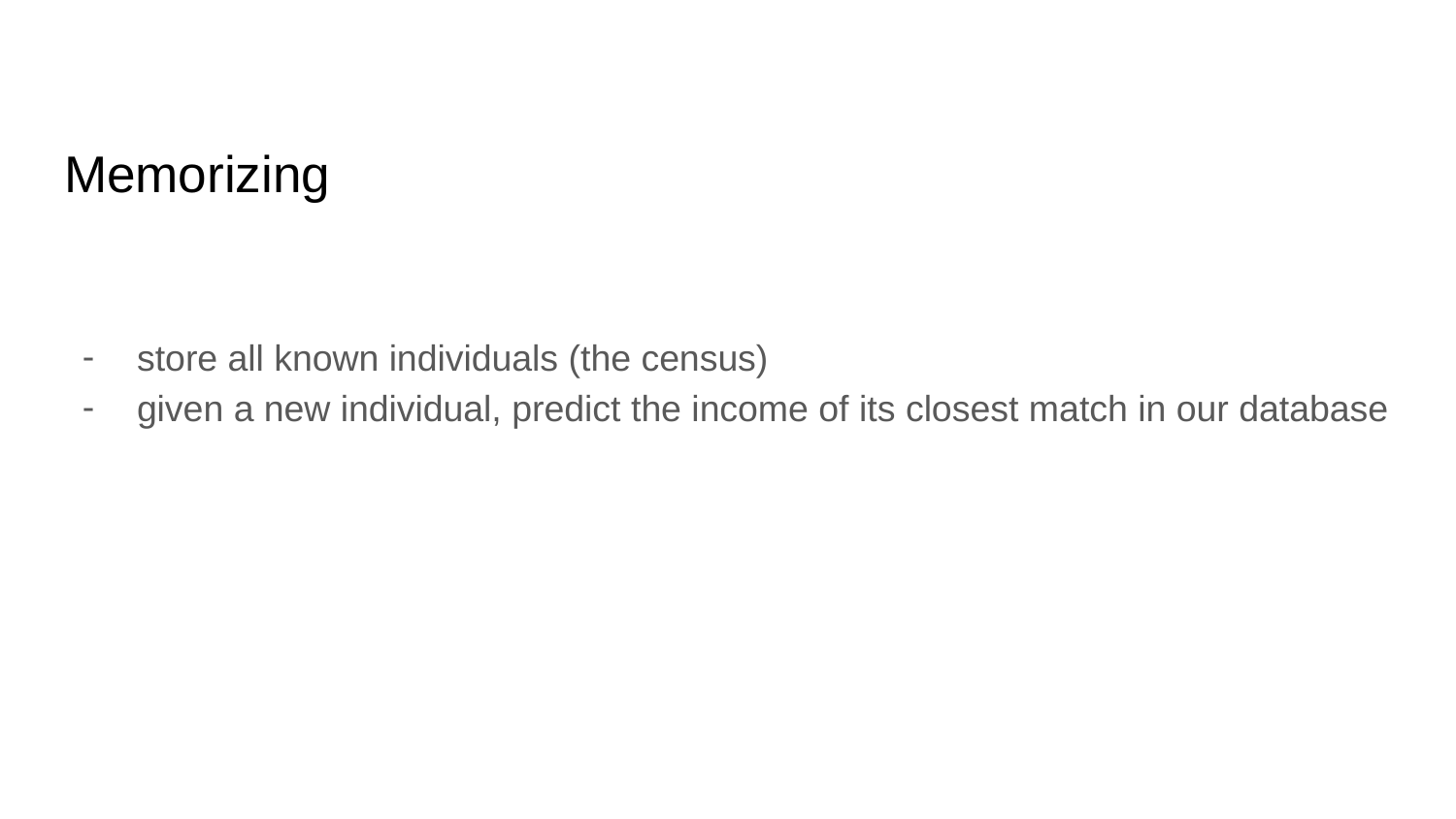

# Memorizing
store all known individuals (the census)
given a new individual, predict the income of its closest match in our database